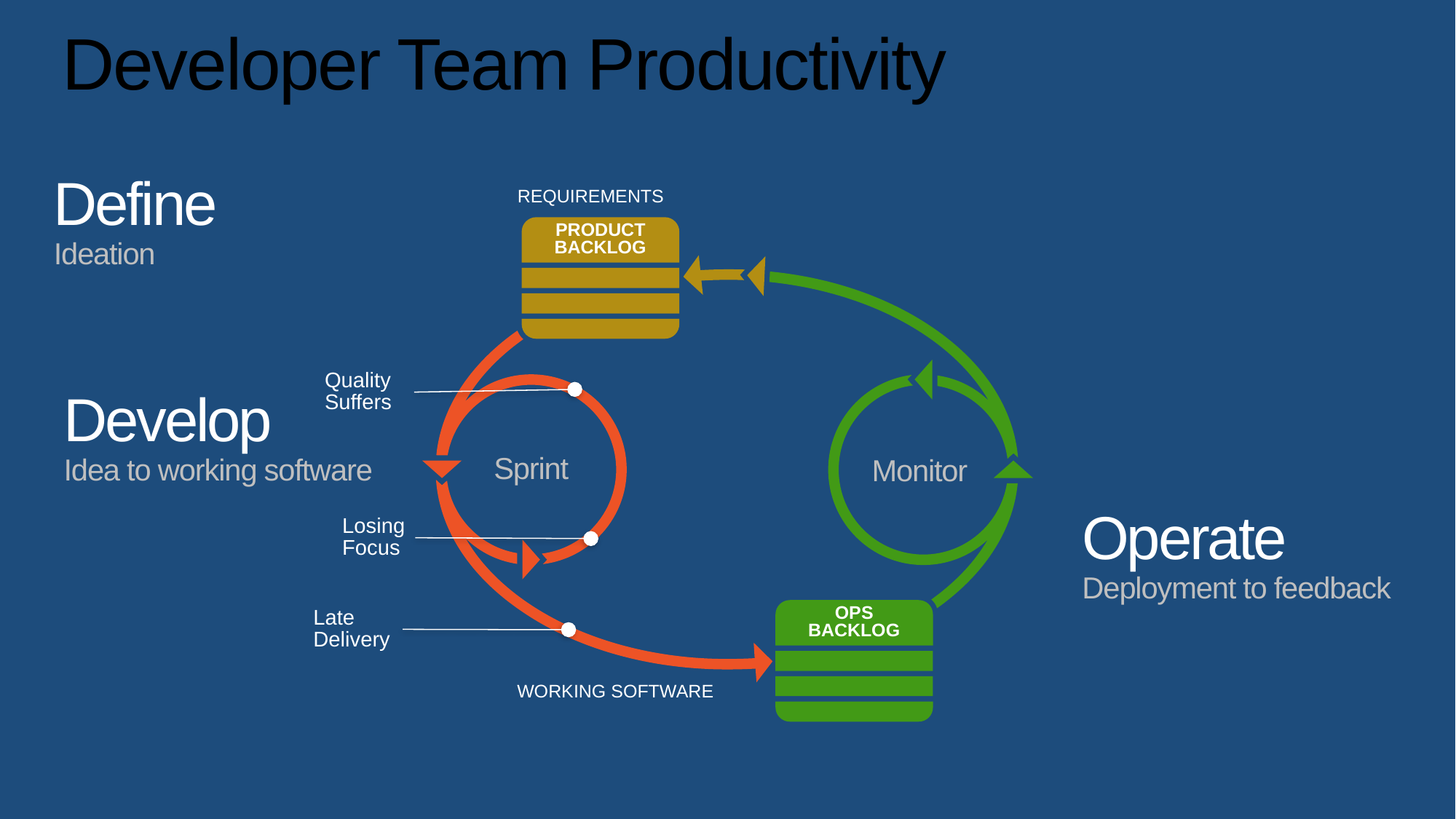

# Developer Team Productivity
Define
Ideation
REQUIREMENTS
PRODUCT
BACKLOG

Monitor

Sprint

Quality Suffers
Develop
Idea to working software
Operate
Deployment to feedback
Losing
Focus
OPS
BACKLOG

Late Delivery
WORKING SOFTWARE